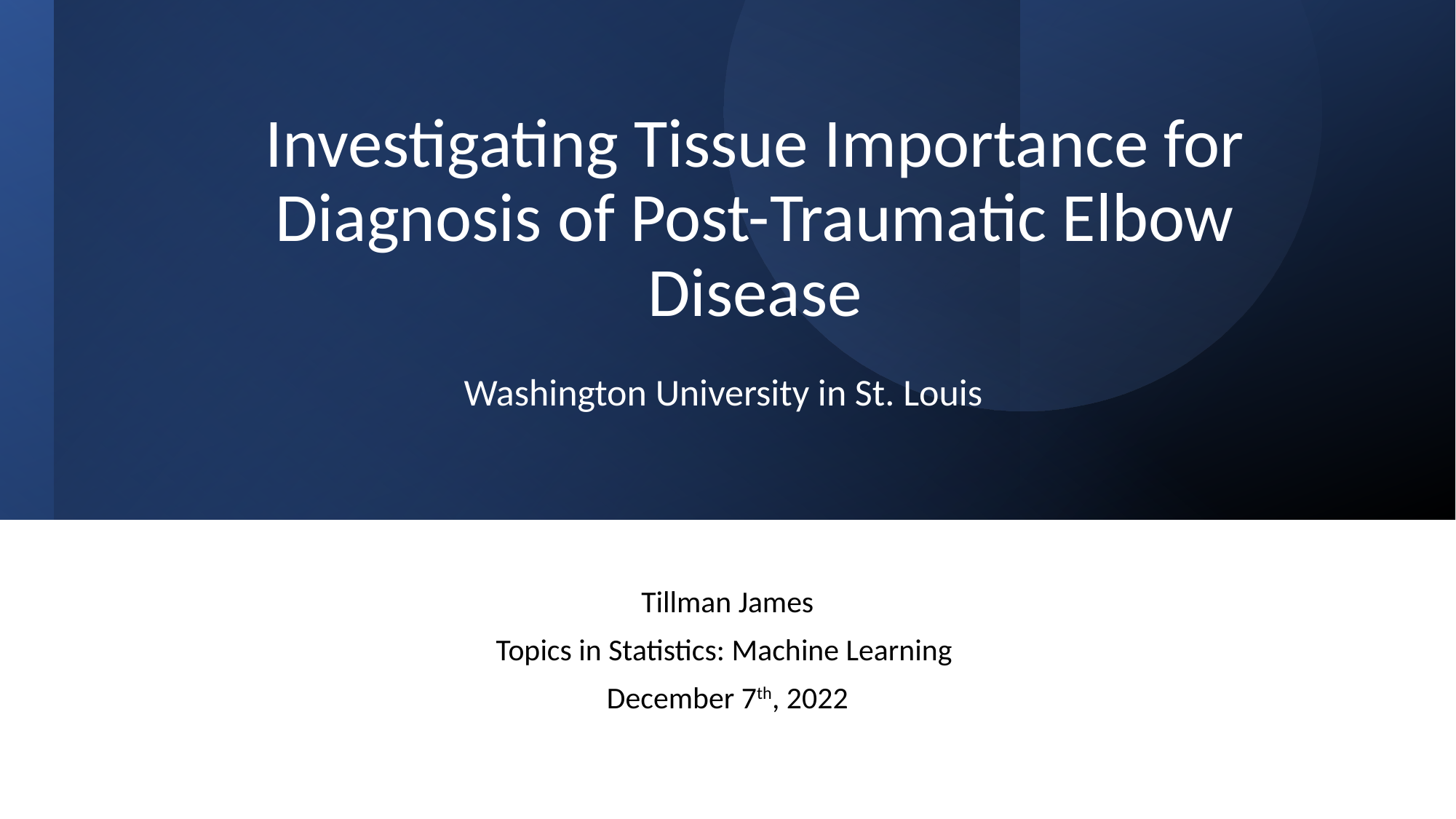

# Investigating Tissue Importance for Diagnosis of Post-Traumatic Elbow Disease
Washington University in St. Louis
Tillman James
Topics in Statistics: Machine Learning
December 7th, 2022
1